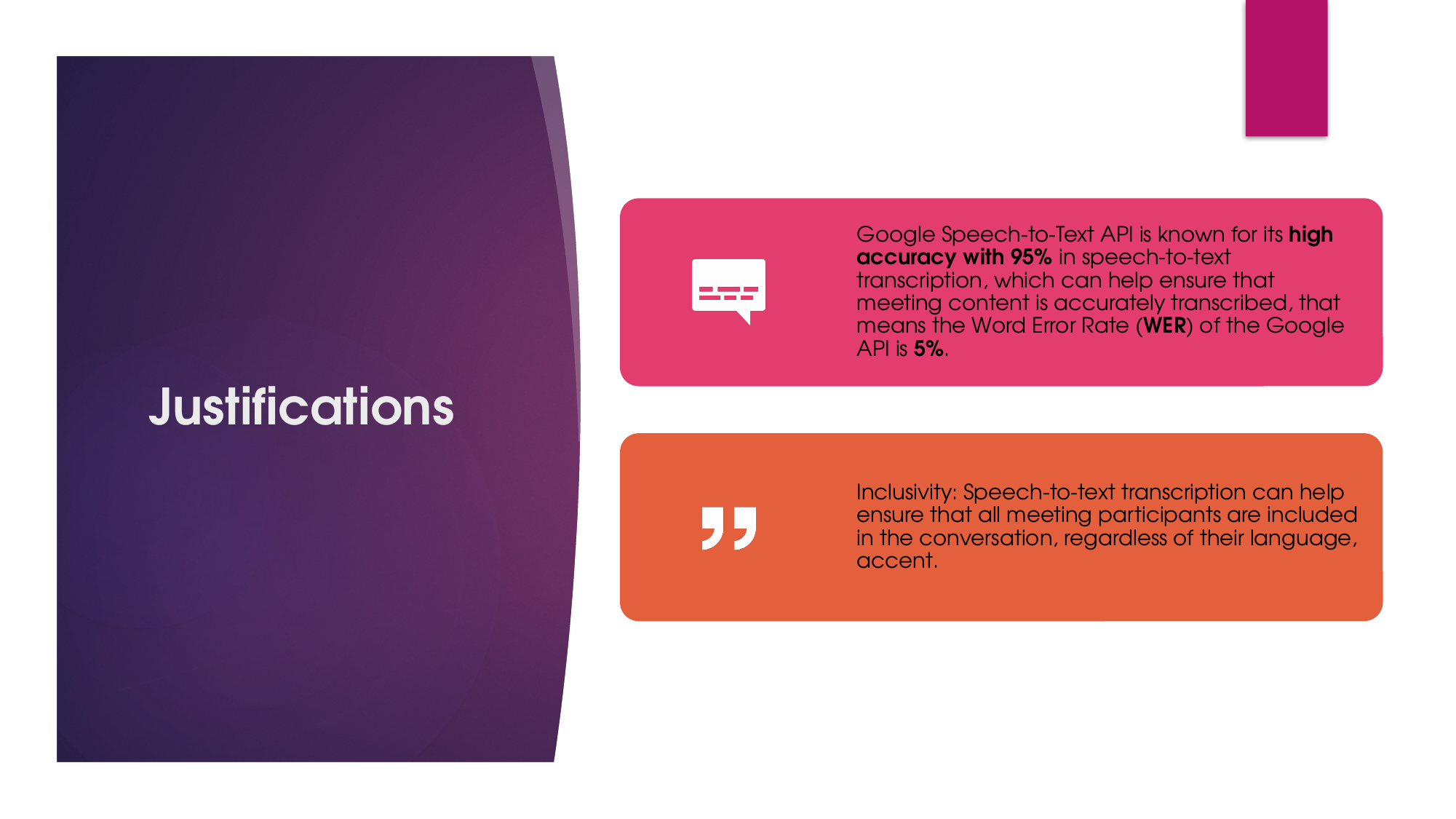

Google Speech-to-Text API is known for its high accuracy with 95% in speech-to-text transcription, which can help ensure that meeting content is accurately transcribed, that means the Word Error Rate (WER) of the Google API is 5%.
Inclusivity: Speech-to-text transcription can help ensure that all meeting participants are included in the conversation, regardless of their language, accent.
# Justifications